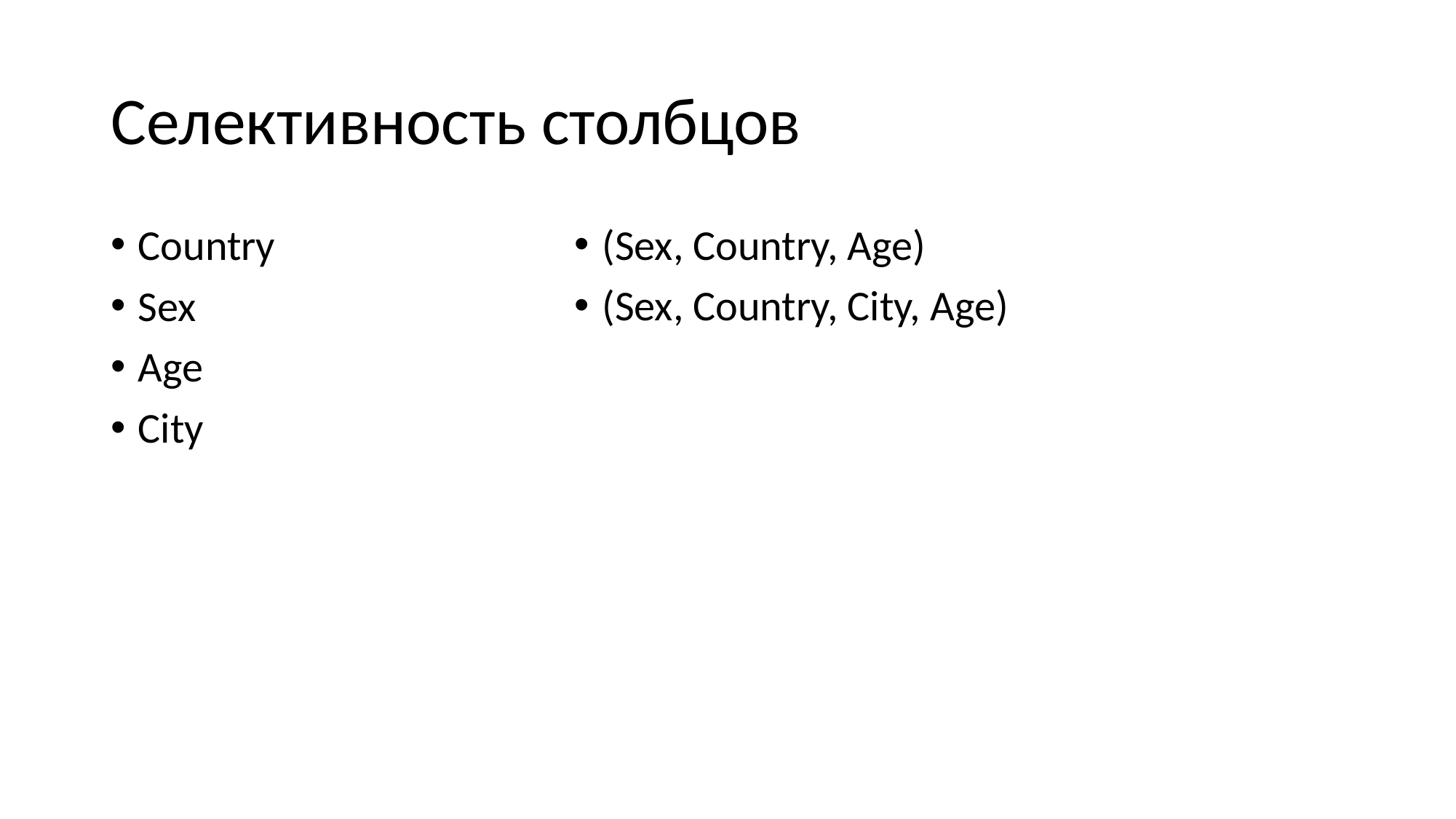

# Селективность столбцов
Country
Sex
Age
City

(Sex, Country, Age)
(Sex, Country, City, Age)